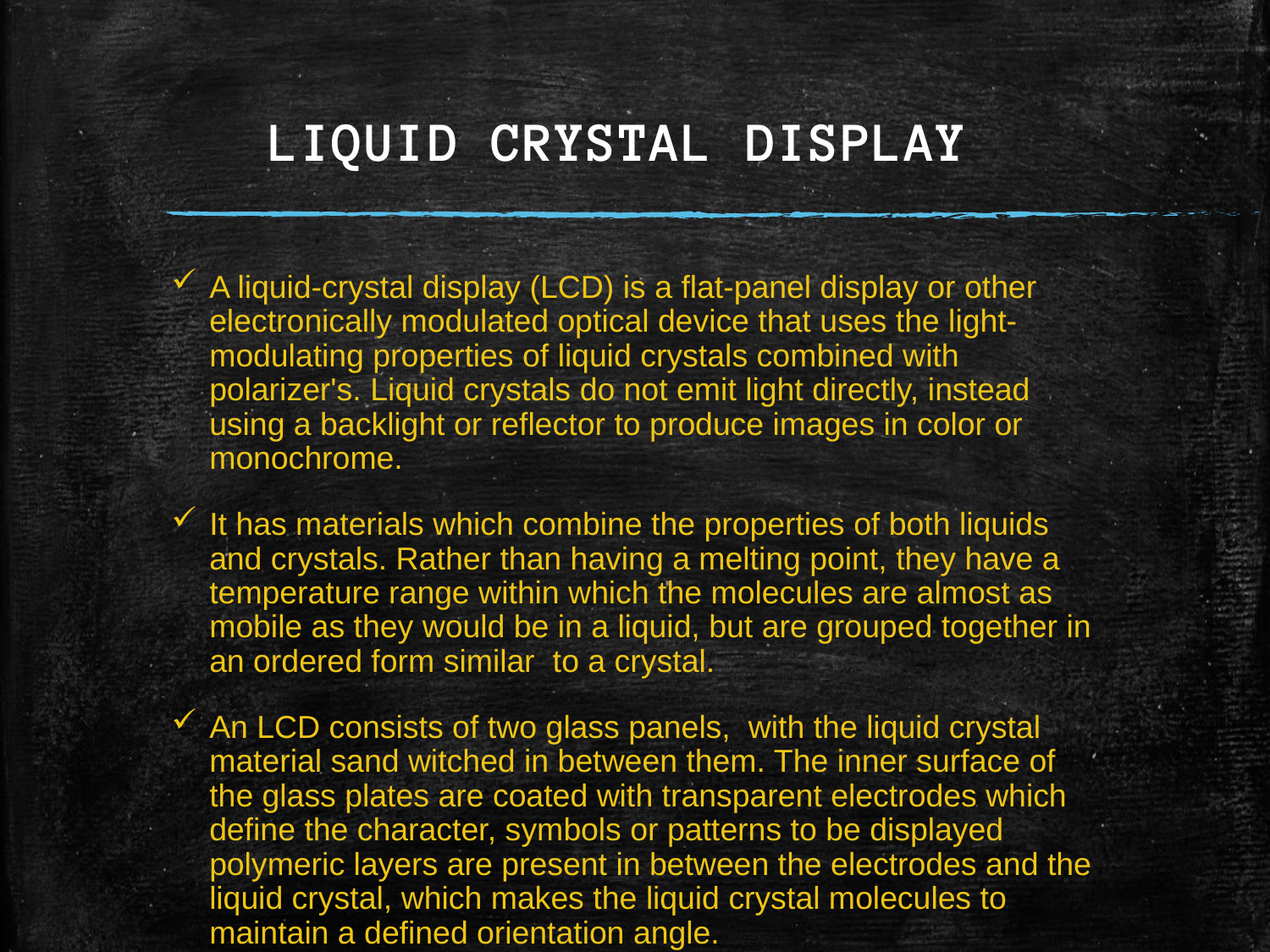

# LIQUID CRYSTAL DISPLAY
A liquid-crystal display (LCD) is a flat-panel display or other electronically modulated optical device that uses the light-modulating properties of liquid crystals combined with polarizer's. Liquid crystals do not emit light directly, instead using a backlight or reflector to produce images in color or monochrome.
It has materials which combine the properties of both liquids and crystals. Rather than having a melting point, they have a temperature range within which the molecules are almost as mobile as they would be in a liquid, but are grouped together in an ordered form similar  to a crystal.
An LCD consists of two glass panels,  with the liquid crystal material sand witched in between them. The inner surface of the glass plates are coated with transparent electrodes which define the character, symbols or patterns to be displayed polymeric layers are present in between the electrodes and the liquid crystal, which makes the liquid crystal molecules to maintain a defined orientation angle.